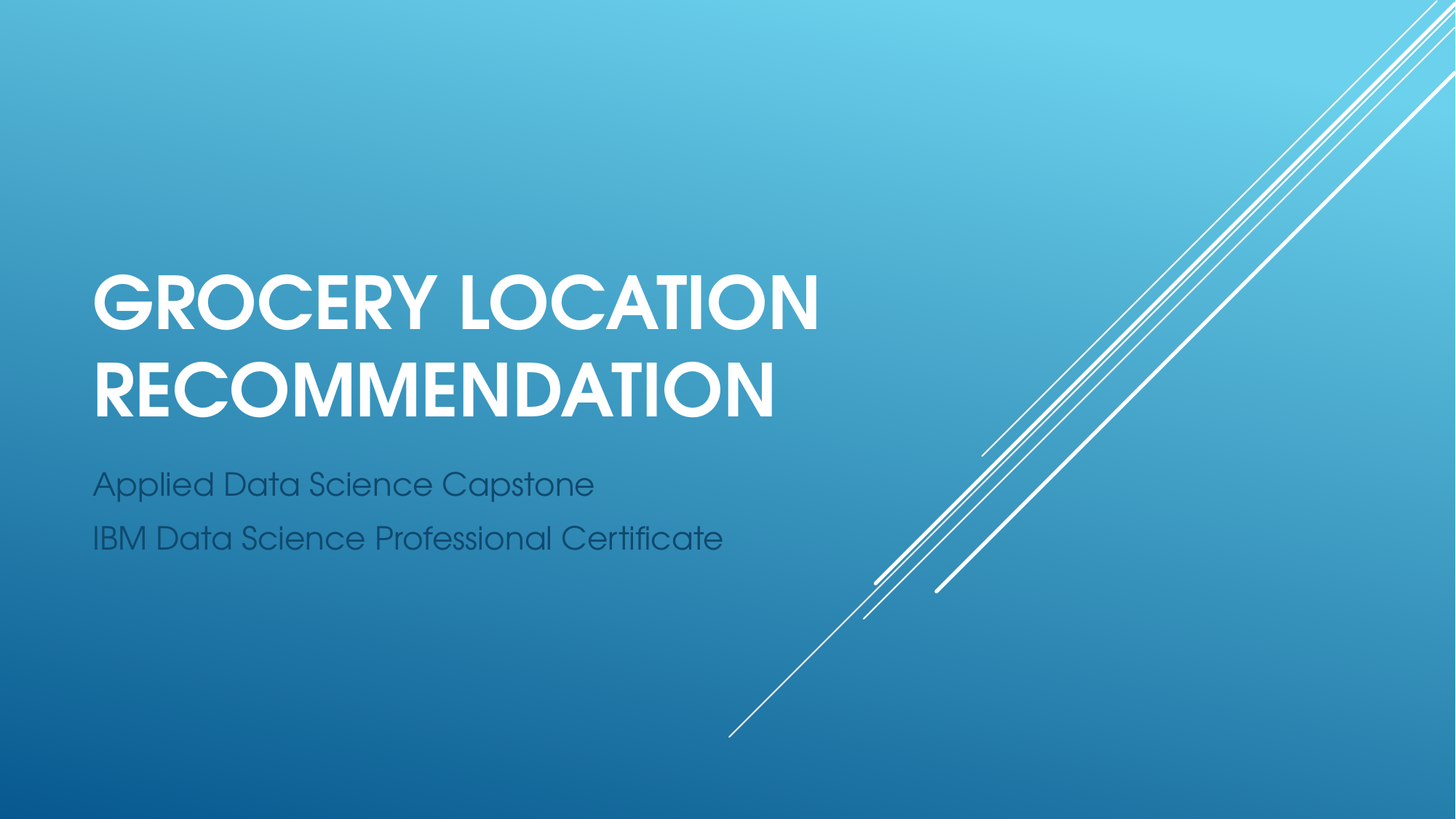

# Grocery Location Recommendation
Applied Data Science Capstone
IBM Data Science Professional Certificate